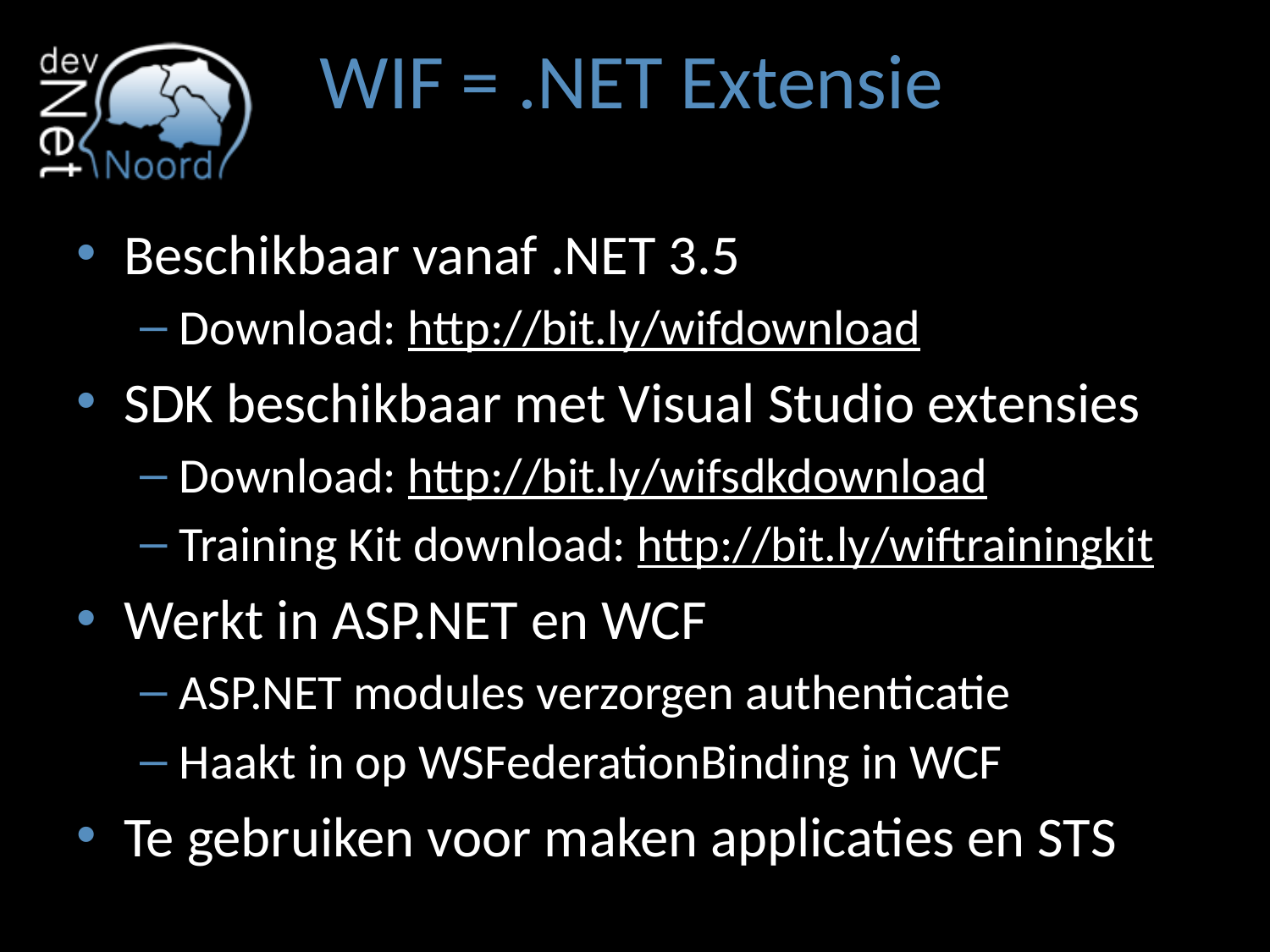

# WIF = .NET Extensie
Beschikbaar vanaf .NET 3.5
Download: http://bit.ly/wifdownload
SDK beschikbaar met Visual Studio extensies
Download: http://bit.ly/wifsdkdownload
Training Kit download: http://bit.ly/wiftrainingkit
Werkt in ASP.NET en WCF
ASP.NET modules verzorgen authenticatie
Haakt in op WSFederationBinding in WCF
Te gebruiken voor maken applicaties en STS